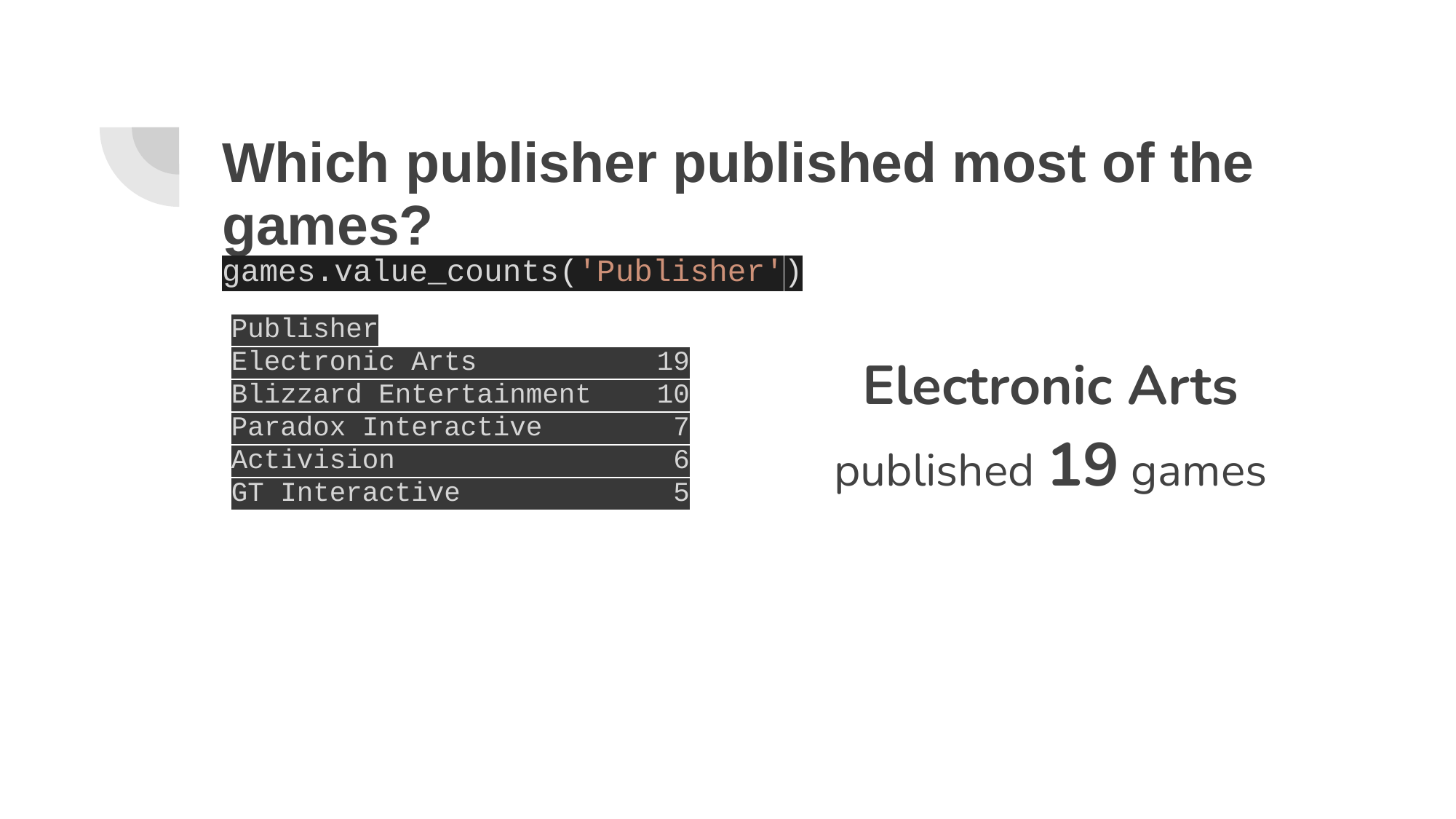

# Which publisher published most of the games?
games.value_counts('Publisher')
Publisher
Electronic Arts           19
Blizzard Entertainment    10
Paradox Interactive        7
Activision                 6
GT Interactive             5
Electronic Arts
published 19 games